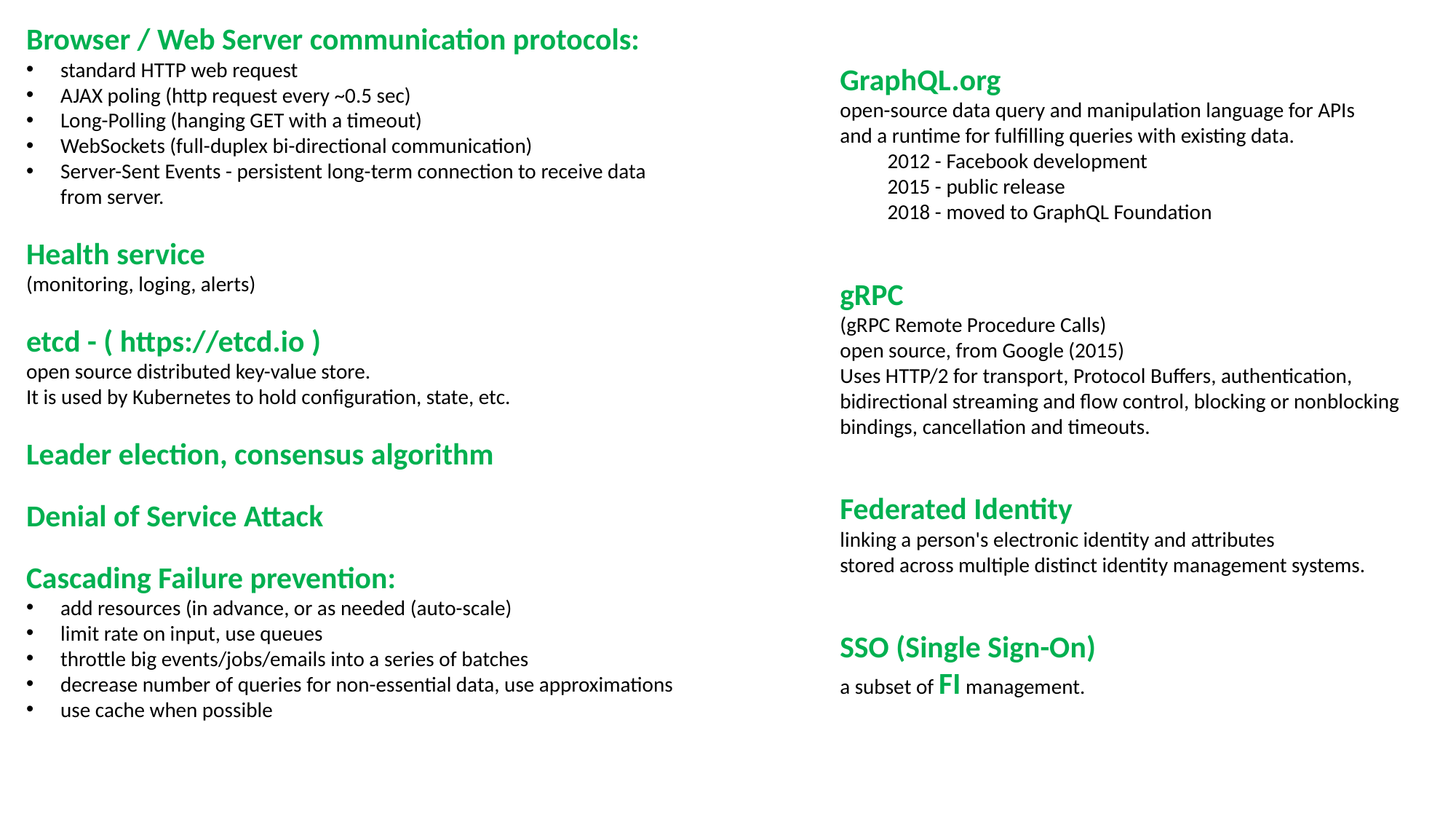

Browser / Web Server communication protocols:
standard HTTP web request
AJAX poling (http request every ~0.5 sec)
Long-Polling (hanging GET with a timeout)
WebSockets (full-duplex bi-directional communication)
Server-Sent Events - persistent long-term connection to receive data from server.

Health service
(monitoring, loging, alerts)

etcd - ( https://etcd.io )
open source distributed key-value store.
It is used by Kubernetes to hold configuration, state, etc.

Leader election, consensus algorithm

Denial of Service Attack

Cascading Failure prevention:
add resources (in advance, or as needed (auto-scale)
limit rate on input, use queues
throttle big events/jobs/emails into a series of batches
decrease number of queries for non-essential data, use approximations
use cache when possible
GraphQL.org
open-source data query and manipulation language for APIs
and a runtime for fulfilling queries with existing data.
          2012 - Facebook development
          2015 - public release
          2018 - moved to GraphQL Foundation

gRPC
(gRPC Remote Procedure Calls)
open source, from Google (2015)
Uses HTTP/2 for transport, Protocol Buffers, authentication,
bidirectional streaming and flow control, blocking or nonblocking bindings, cancellation and timeouts.

Federated Identity
linking a person's electronic identity and attributes
stored across multiple distinct identity management systems.

SSO (Single Sign-On)
a subset of FI management.